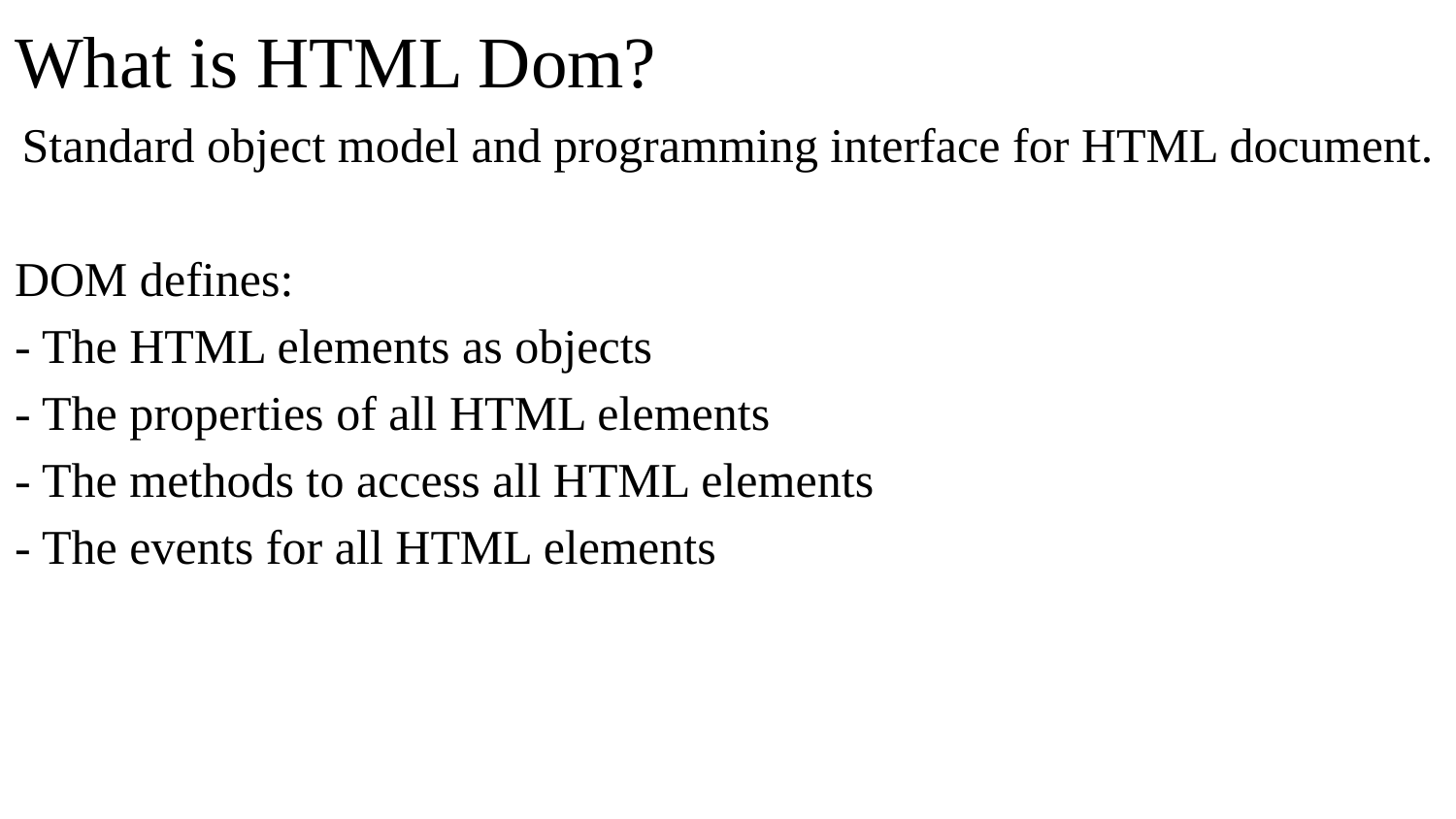

# What is HTML Dom?
Standard object model and programming interface for HTML document.

DOM defines:
- The HTML elements as objects
- The properties of all HTML elements
- The methods to access all HTML elements
- The events for all HTML elements